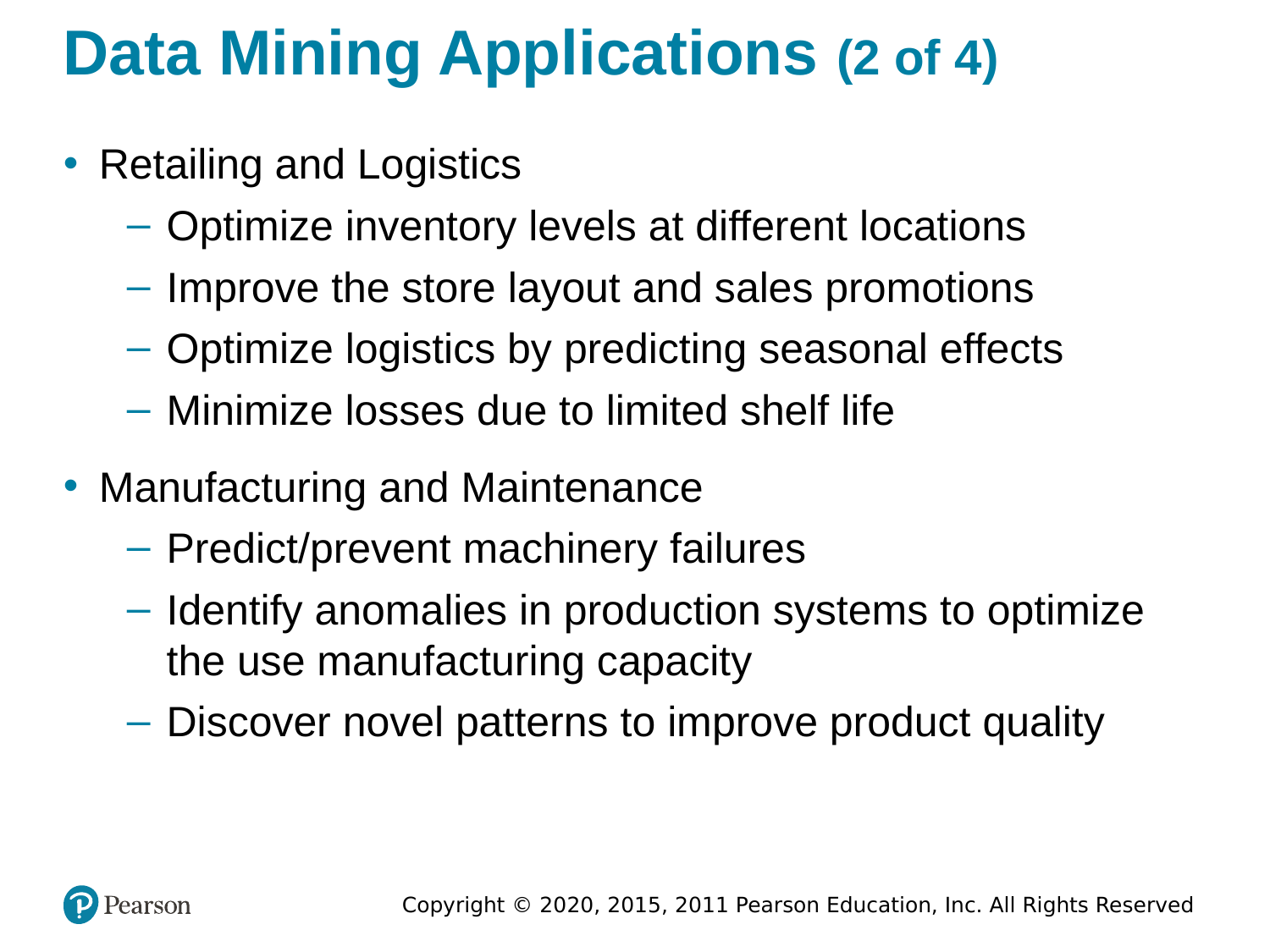

# Data Mining Applications (2 of 4)
Retailing and Logistics
Optimize inventory levels at different locations
Improve the store layout and sales promotions
Optimize logistics by predicting seasonal effects
Minimize losses due to limited shelf life
Manufacturing and Maintenance
Predict/prevent machinery failures
Identify anomalies in production systems to optimize the use manufacturing capacity
Discover novel patterns to improve product quality